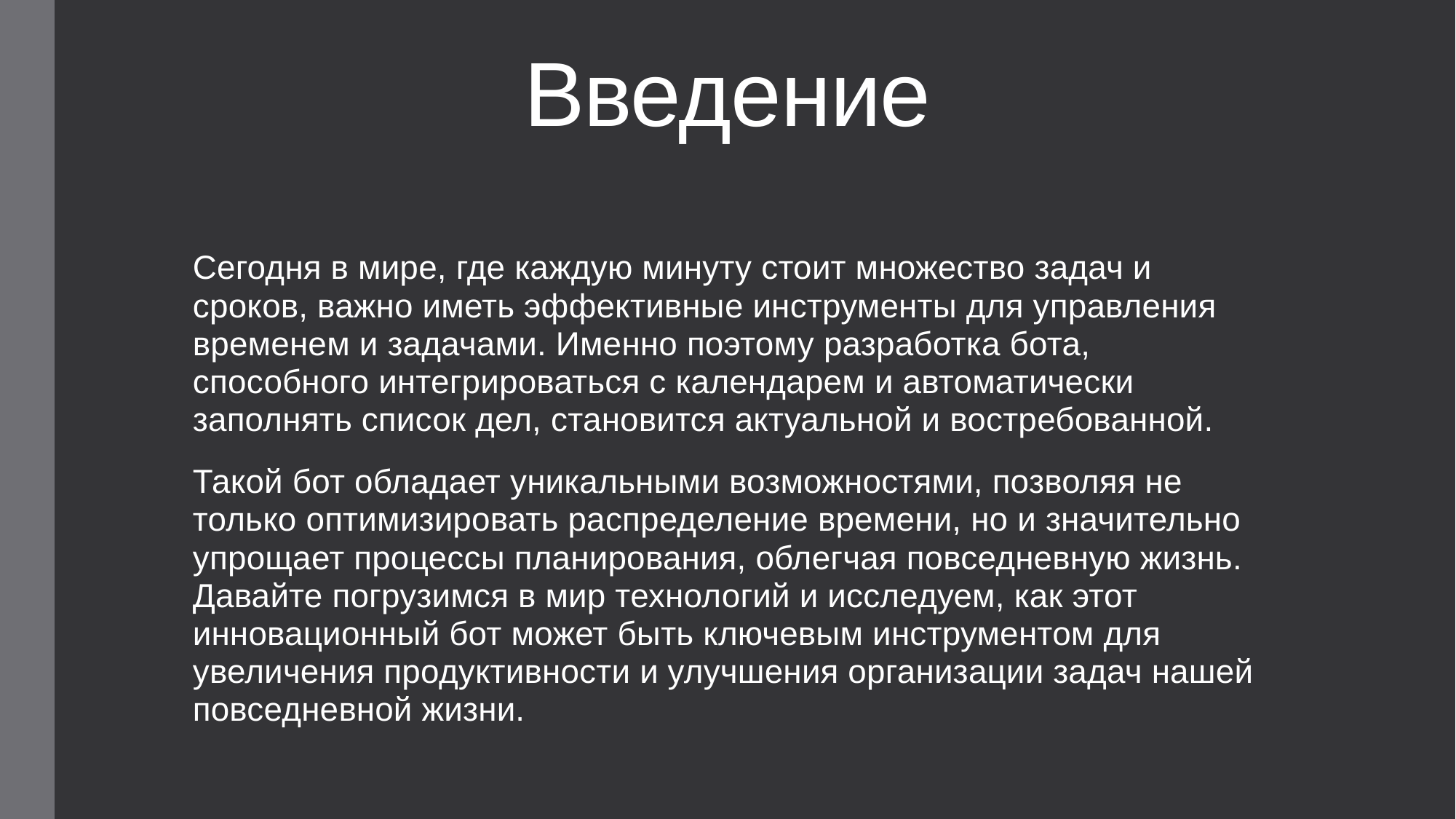

# Введение
Сегодня в мире, где каждую минуту стоит множество задач и сроков, важно иметь эффективные инструменты для управления временем и задачами. Именно поэтому разработка бота, способного интегрироваться с календарем и автоматически заполнять список дел, становится актуальной и востребованной.
Такой бот обладает уникальными возможностями, позволяя не только оптимизировать распределение времени, но и значительно упрощает процессы планирования, облегчая повседневную жизнь. Давайте погрузимся в мир технологий и исследуем, как этот инновационный бот может быть ключевым инструментом для увеличения продуктивности и улучшения организации задач нашей повседневной жизни.